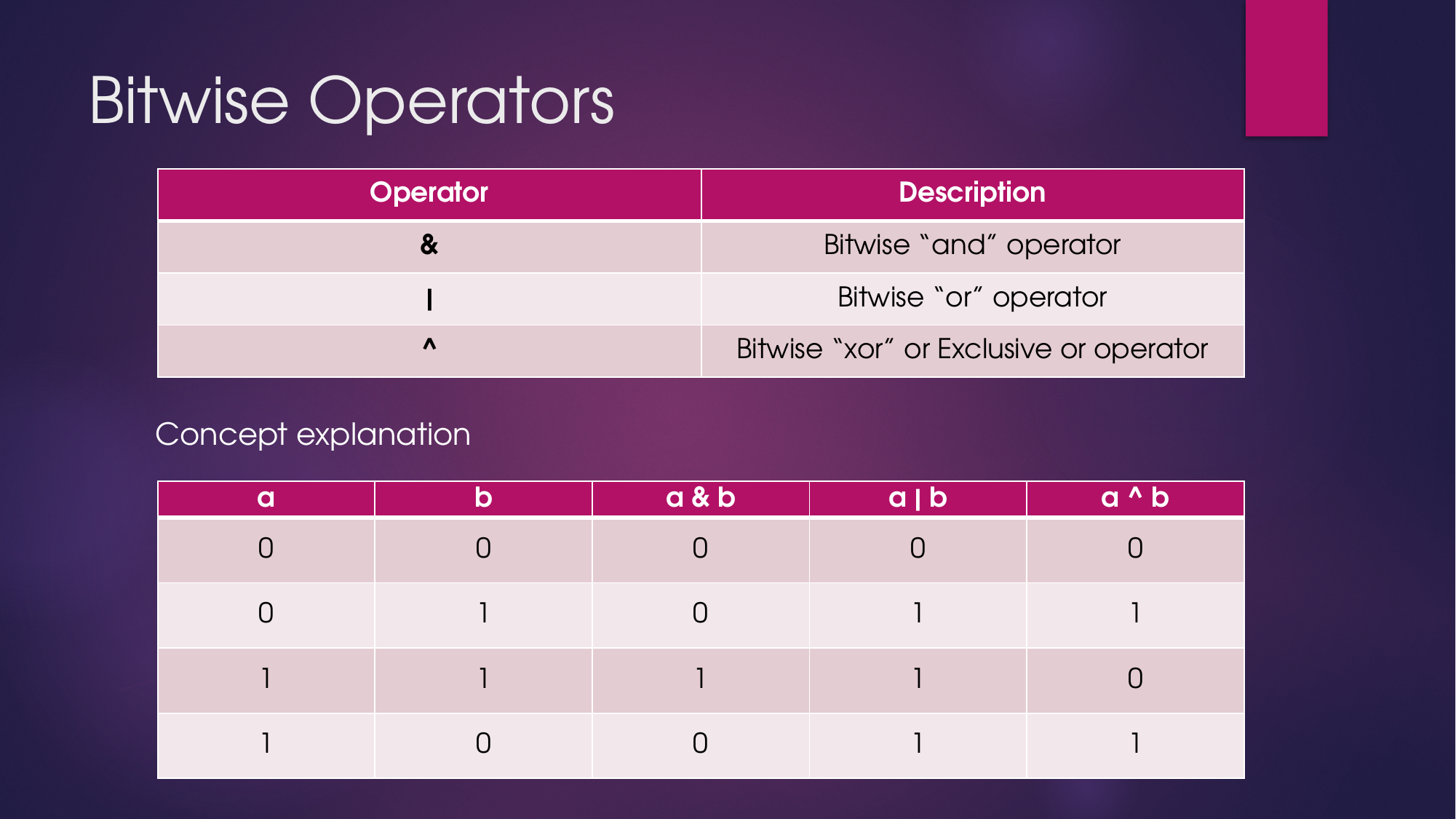

# Bitwise Operators

| Operator | Description |
| --- | --- |
| & | Bitwise “and” operator |
| | | Bitwise “or” operator |
| ^ | Bitwise “xor” or Exclusive or operator |
Concept explanation
| a | b | a & b | a | b | a ^ b |
| --- | --- | --- | --- | --- |
| 0 | 0 | 0 | 0 | 0 |
| 0 | 1 | 0 | 1 | 1 |
| 1 | 1 | 1 | 1 | 0 |
| 1 | 0 | 0 | 1 | 1 |